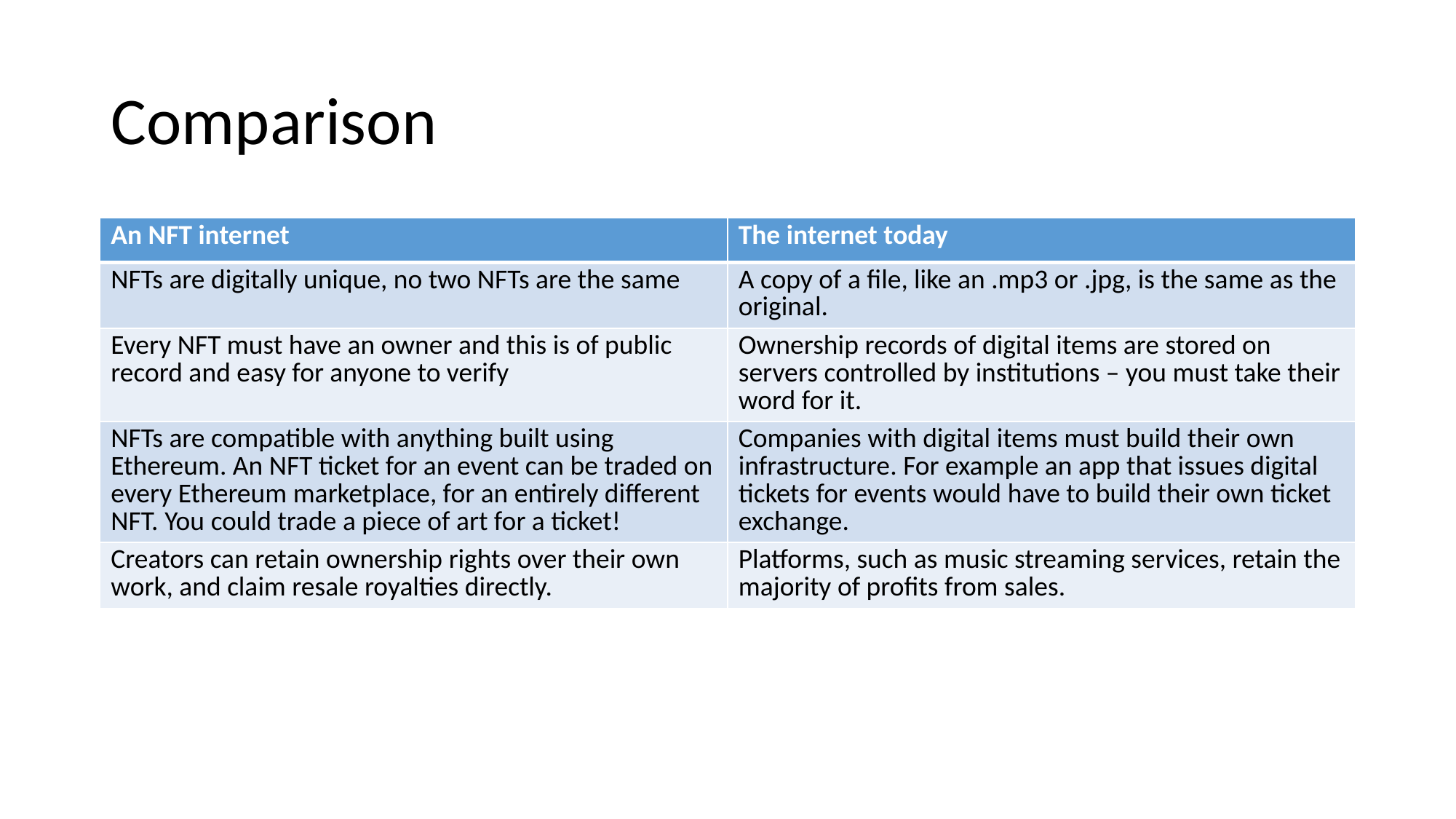

# Comparison
| An NFT internet | The internet today |
| --- | --- |
| NFTs are digitally unique, no two NFTs are the same | A copy of a file, like an .mp3 or .jpg, is the same as the original. |
| Every NFT must have an owner and this is of public record and easy for anyone to verify | Ownership records of digital items are stored on servers controlled by institutions – you must take their word for it. |
| NFTs are compatible with anything built using Ethereum. An NFT ticket for an event can be traded on every Ethereum marketplace, for an entirely different NFT. You could trade a piece of art for a ticket! | Companies with digital items must build their own infrastructure. For example an app that issues digital tickets for events would have to build their own ticket exchange. |
| Creators can retain ownership rights over their own work, and claim resale royalties directly. | Platforms, such as music streaming services, retain the majority of profits from sales. |